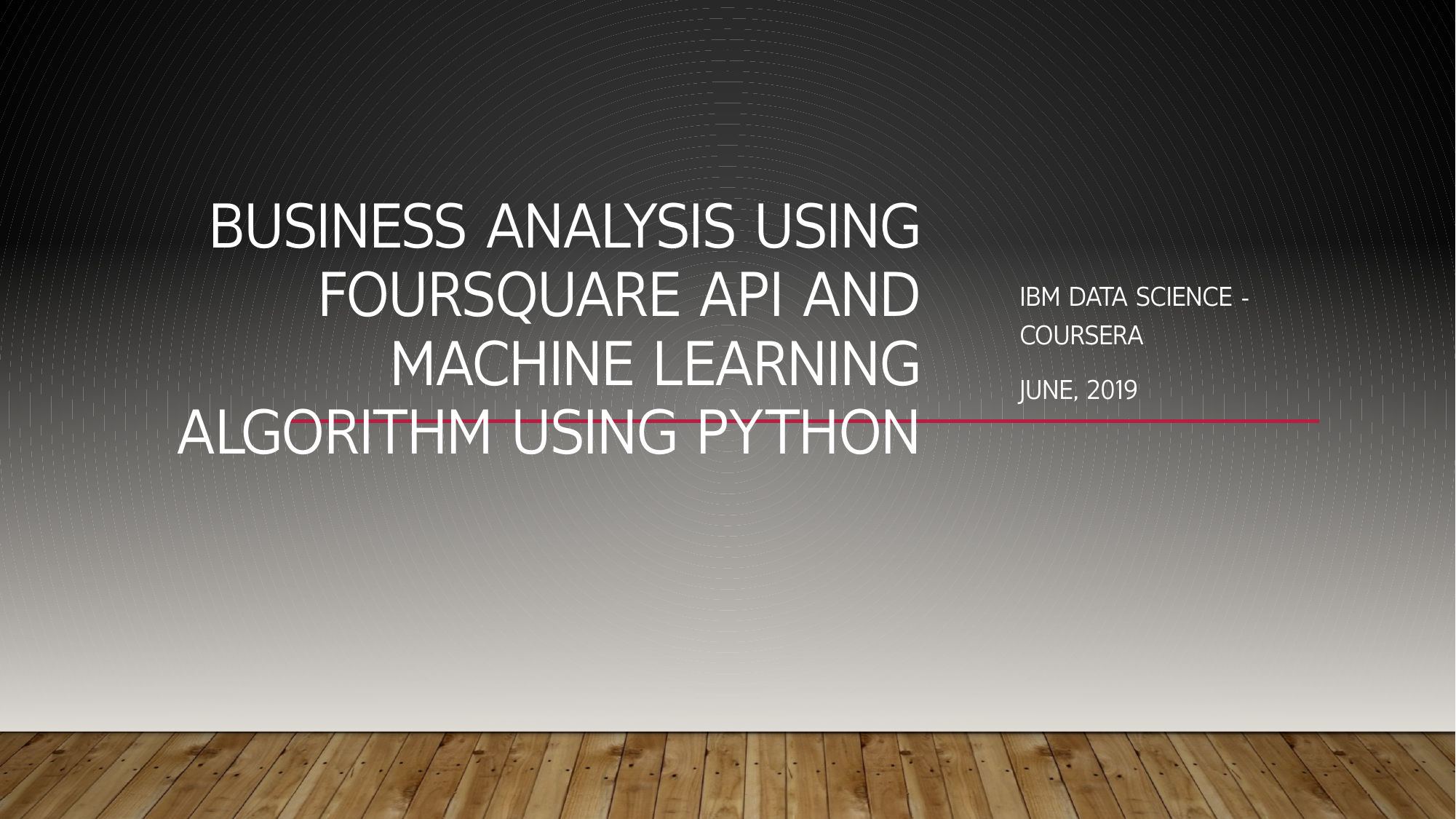

# BUSINESS ANALYSIS USING FOURSQUARE API and MACHINE LEARNING ALGORITHM using PYTHON
IBM Data Science - Coursera
June, 2019